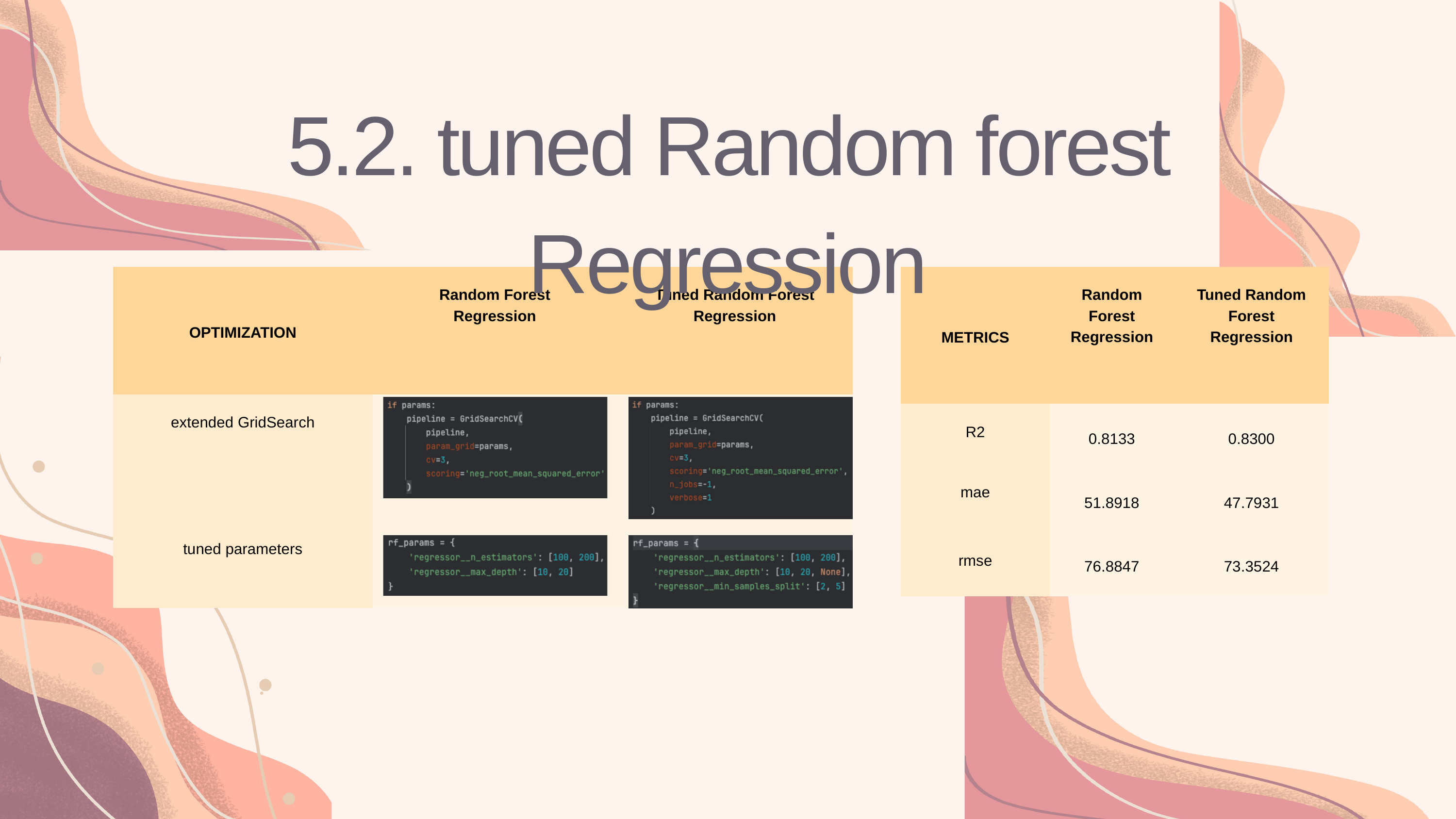

5.2. tuned Random forest Regression
| OPTIMIZATION | Random Forest Regression | Tuned Random Forest Regression |
| --- | --- | --- |
| extended GridSearch |  |  |
| tuned parameters |  |  |
| METRICS | Random Forest Regression | Tuned Random Forest Regression |
| --- | --- | --- |
| R2 | 0.8133 | 0.8300 |
| mae | 51.8918 | 47.7931 |
| rmse | 76.8847 | 73.3524 |